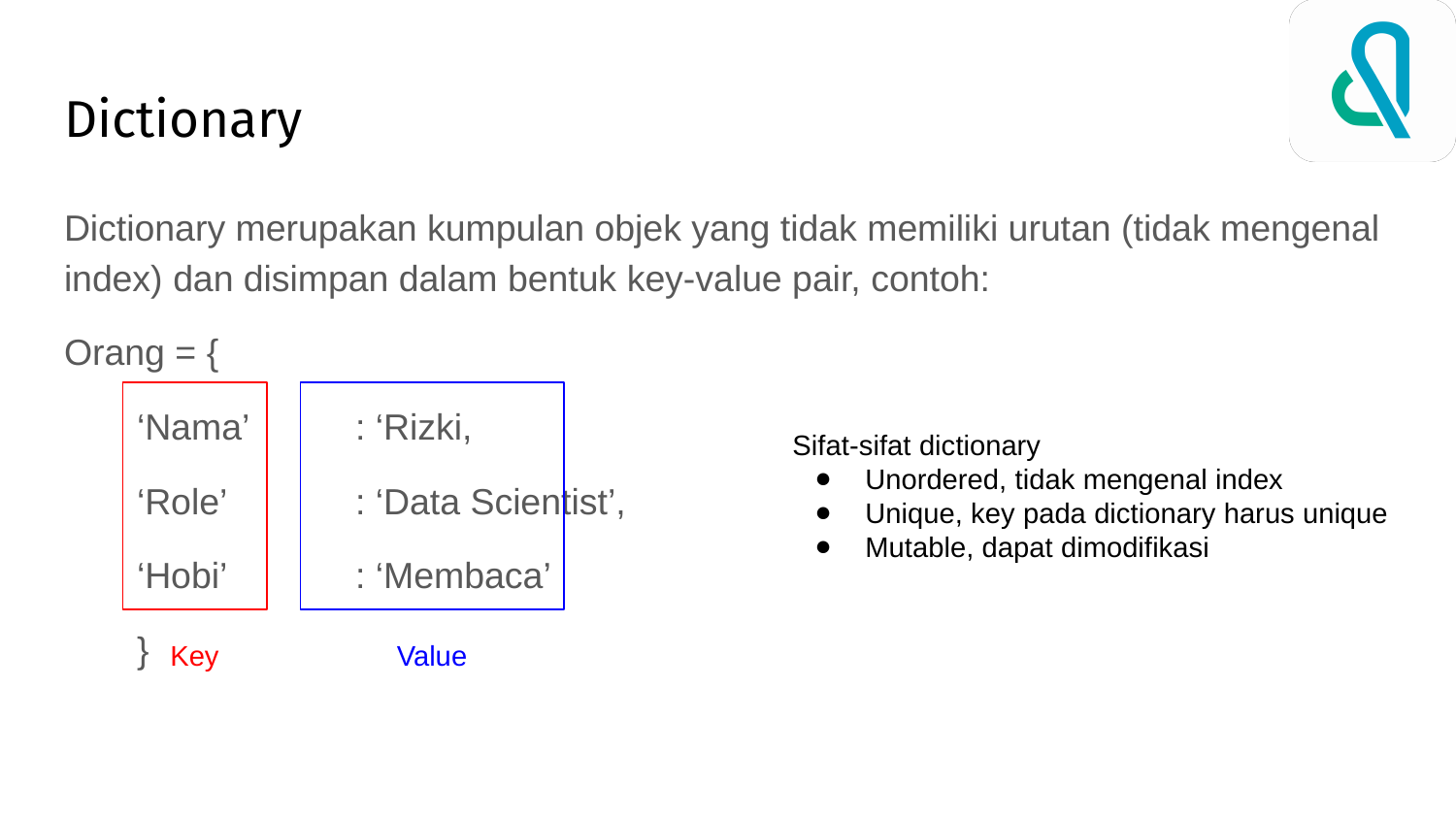

# Dictionary
Dictionary merupakan kumpulan objek yang tidak memiliki urutan (tidak mengenal index) dan disimpan dalam bentuk key-value pair, contoh:
Orang = {
‘Nama’	: ‘Rizki,
‘Role’ 	: ‘Data Scientist’,
‘Hobi’	: ‘Membaca’
}

Sifat-sifat dictionary
Unordered, tidak mengenal index
Unique, key pada dictionary harus unique
Mutable, dapat dimodifikasi
Key
Value